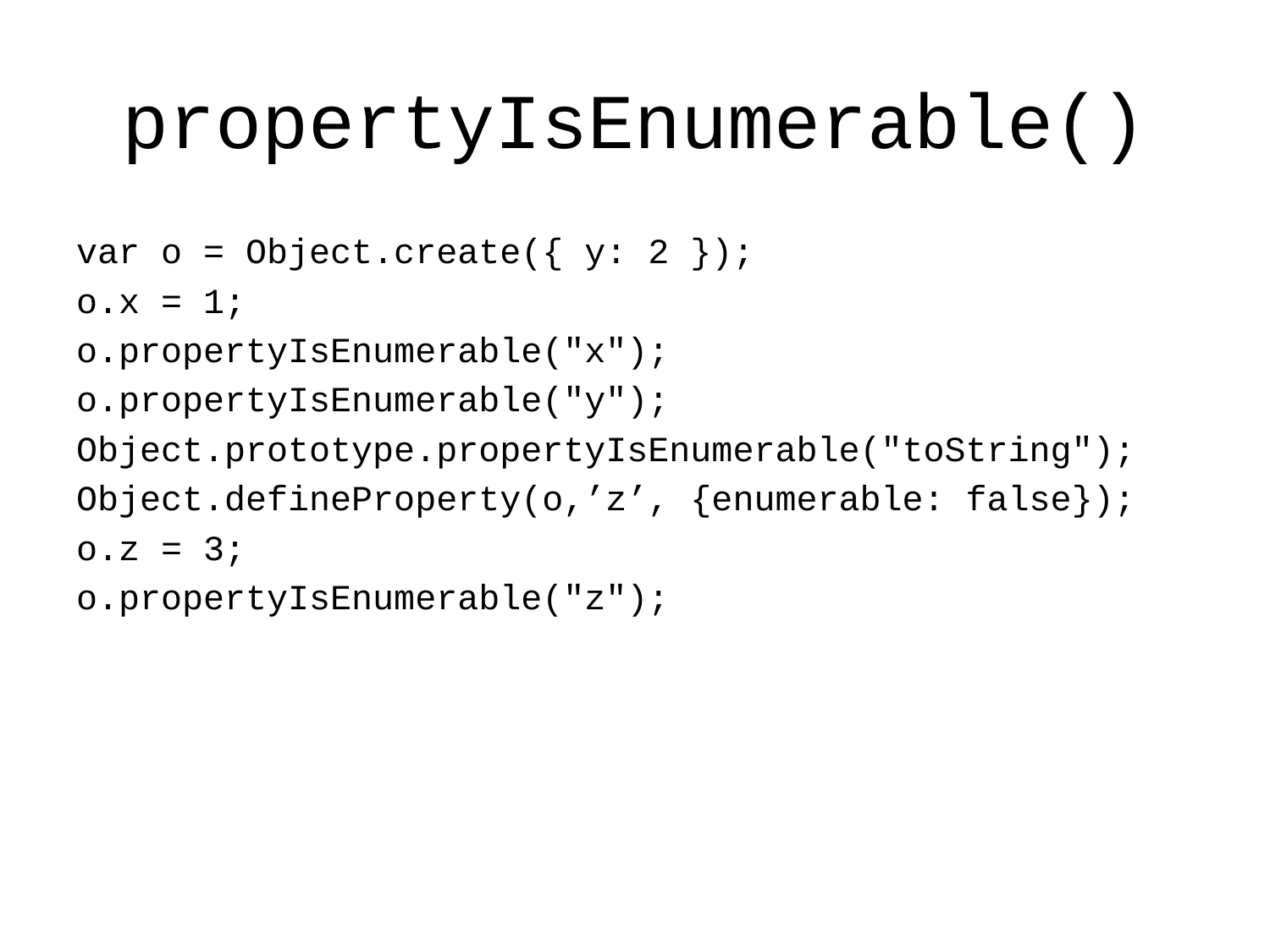

# propertyIsEnumerable()
var o = Object.create({ y: 2 });
o.x = 1;
o.propertyIsEnumerable("x");
o.propertyIsEnumerable("y");
Object.prototype.propertyIsEnumerable("toString");
Object.defineProperty(o,’z’, {enumerable: false});
o.z = 3;
o.propertyIsEnumerable("z");